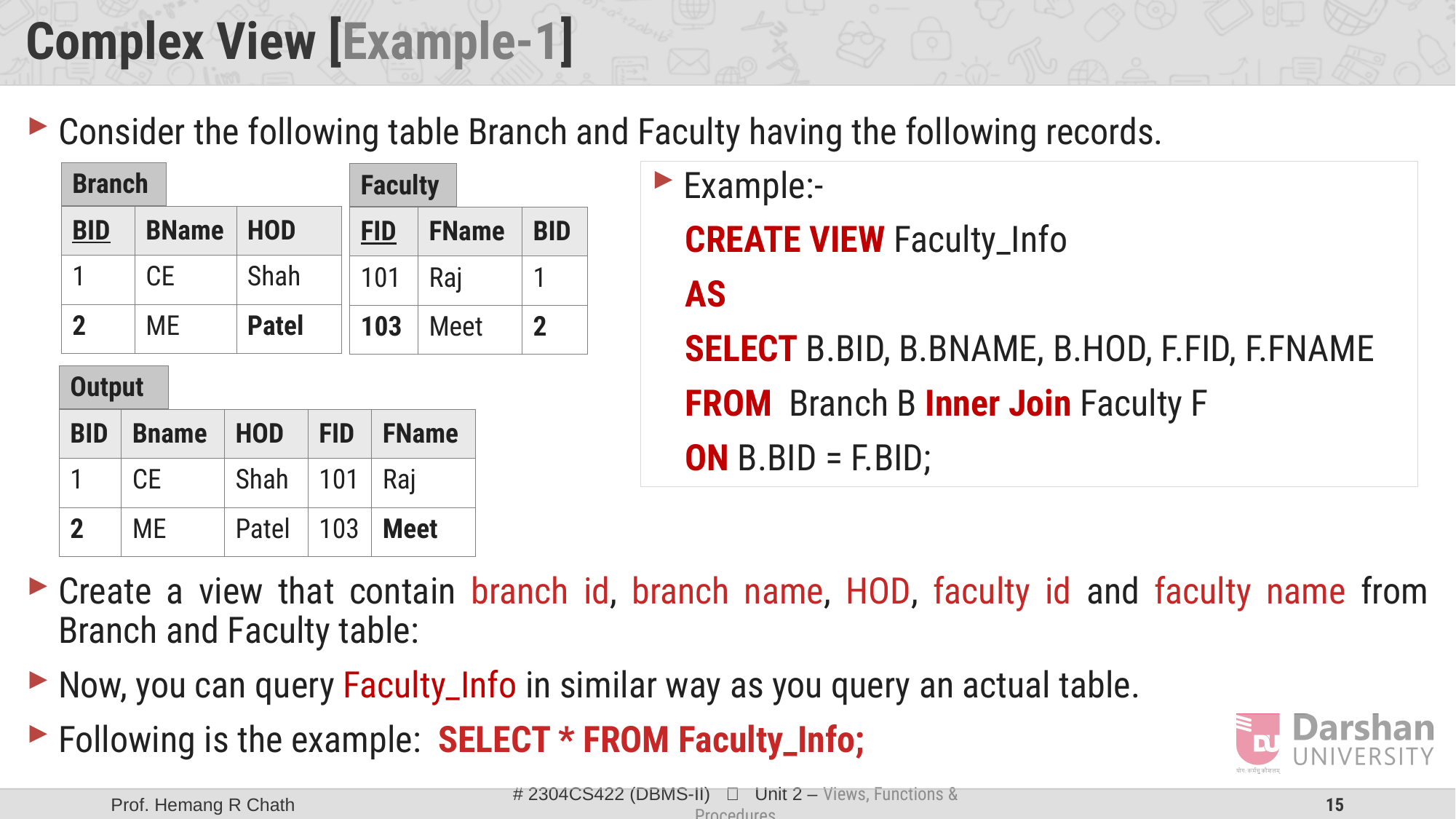

# Complex View [Example-1]
Consider the following table Branch and Faculty having the following records.

Create a view that contain branch id, branch name, HOD, faculty id and faculty name from Branch and Faculty table:
Now, you can query Faculty_Info in similar way as you query an actual table.
Following is the example:  SELECT * FROM Faculty_Info;

Example:-
    CREATE VIEW Faculty_Info
    AS
    SELECT B.BID, B.BNAME, B.HOD, F.FID, F.FNAME
    FROM  Branch B Inner Join Faculty F
    ON B.BID = F.BID;

| Branch |
| --- |
| Faculty |
| --- |
| BID | BName | HOD |
| --- | --- | --- |
| 1 | CE | Shah |
| 2 | ME | Patel |
| FID | FName | BID |
| --- | --- | --- |
| 101 | Raj | 1 |
| 103 | Meet | 2 |
| Output |
| --- |
| BID | Bname | HOD | FID | FName |
| --- | --- | --- | --- | --- |
| 1 | CE | Shah | 101 | Raj |
| 2 | ME | Patel | 103 | Meet |